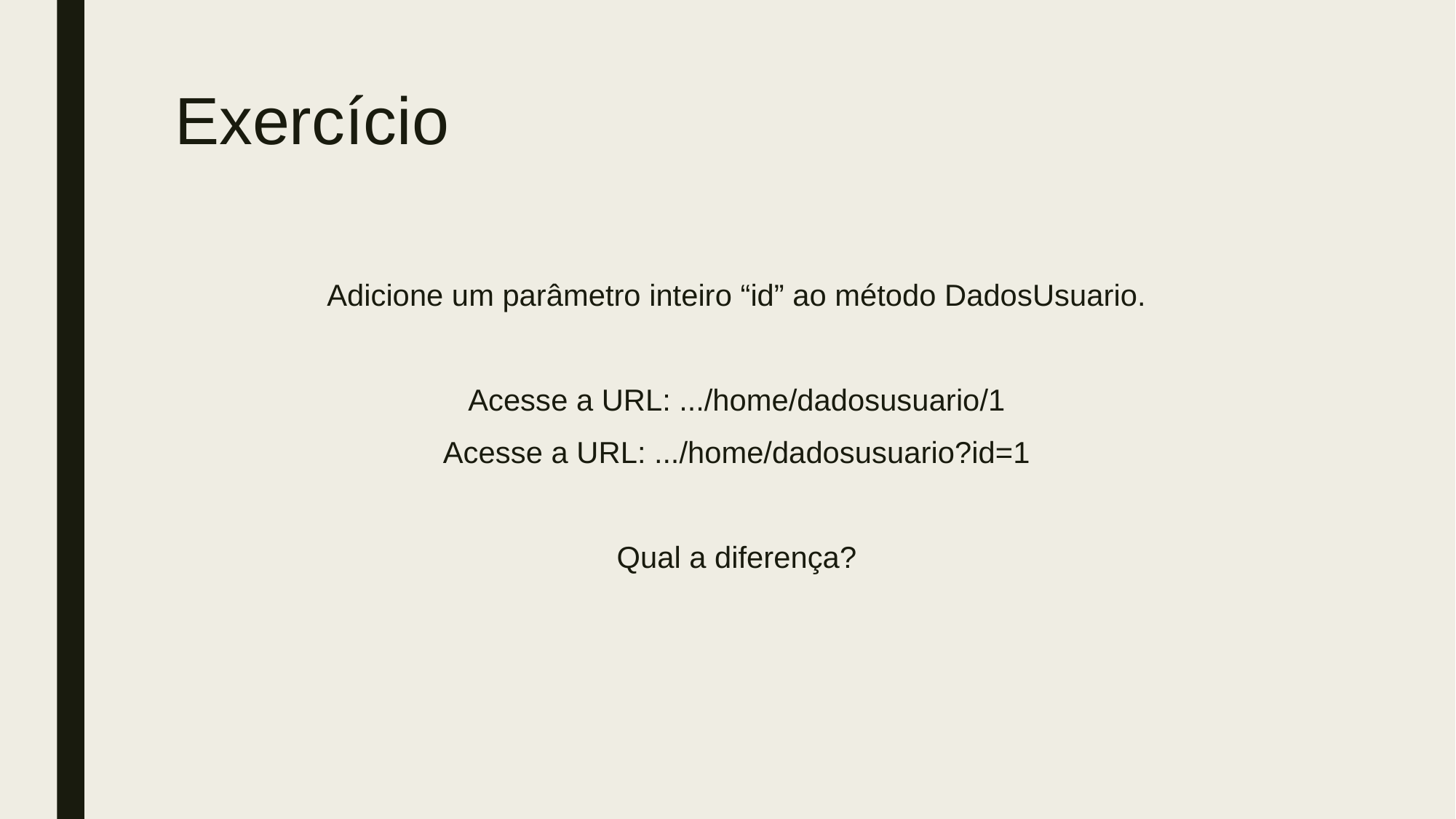

# Exercício
Adicione um parâmetro inteiro “id” ao método DadosUsuario.

Acesse a URL: .../home/dadosusuario/1
Acesse a URL: .../home/dadosusuario?id=1

Qual a diferença?